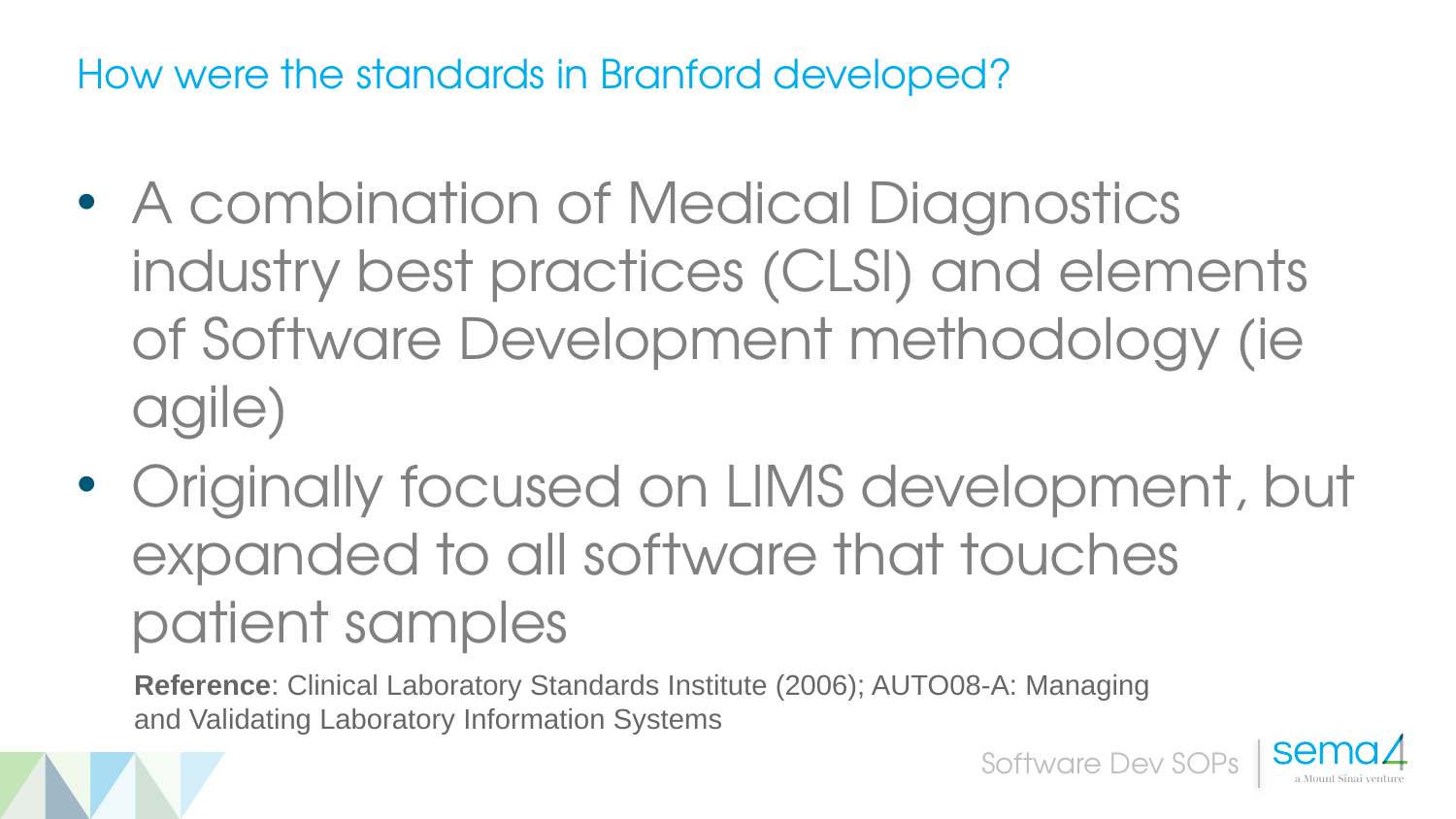

# How were the standards in Branford developed?
A combination of Medical Diagnostics industry best practices (CLSI) and elements of Software Development methodology (ie agile)
Originally focused on LIMS development, but expanded to all software that touches patient samples
Reference: Clinical Laboratory Standards Institute (2006); AUTO08-A: Managing and Validating Laboratory Information Systems
Software Dev SOPs